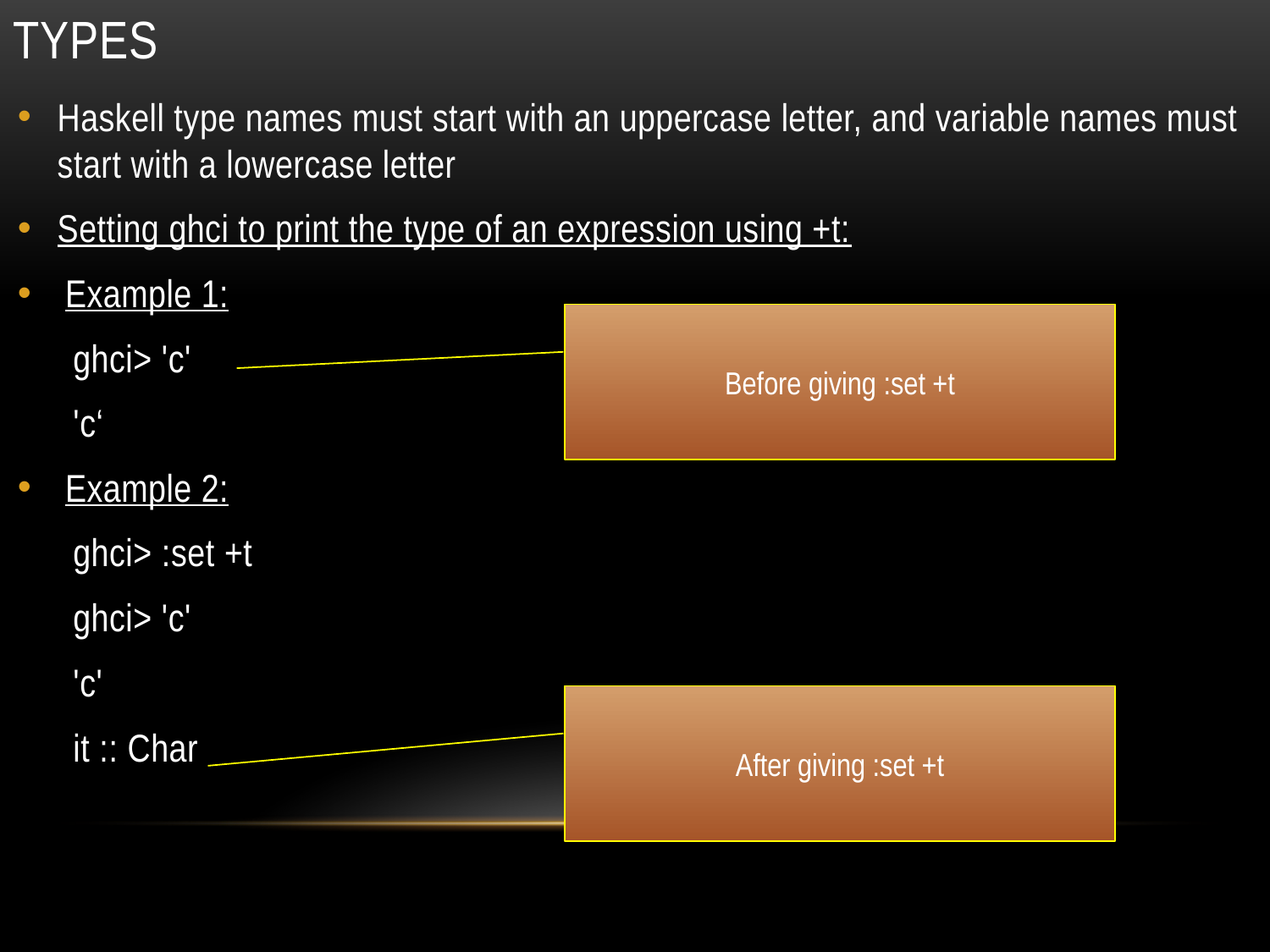

# types
Haskell type names must start with an uppercase letter, and variable names must start with a lowercase letter
Setting ghci to print the type of an expression using +t:
Example 1:
ghci> 'c'
'c‘
Example 2:
ghci> :set +t
ghci> 'c'
'c'
it :: Char

Before giving :set +t
After giving :set +t